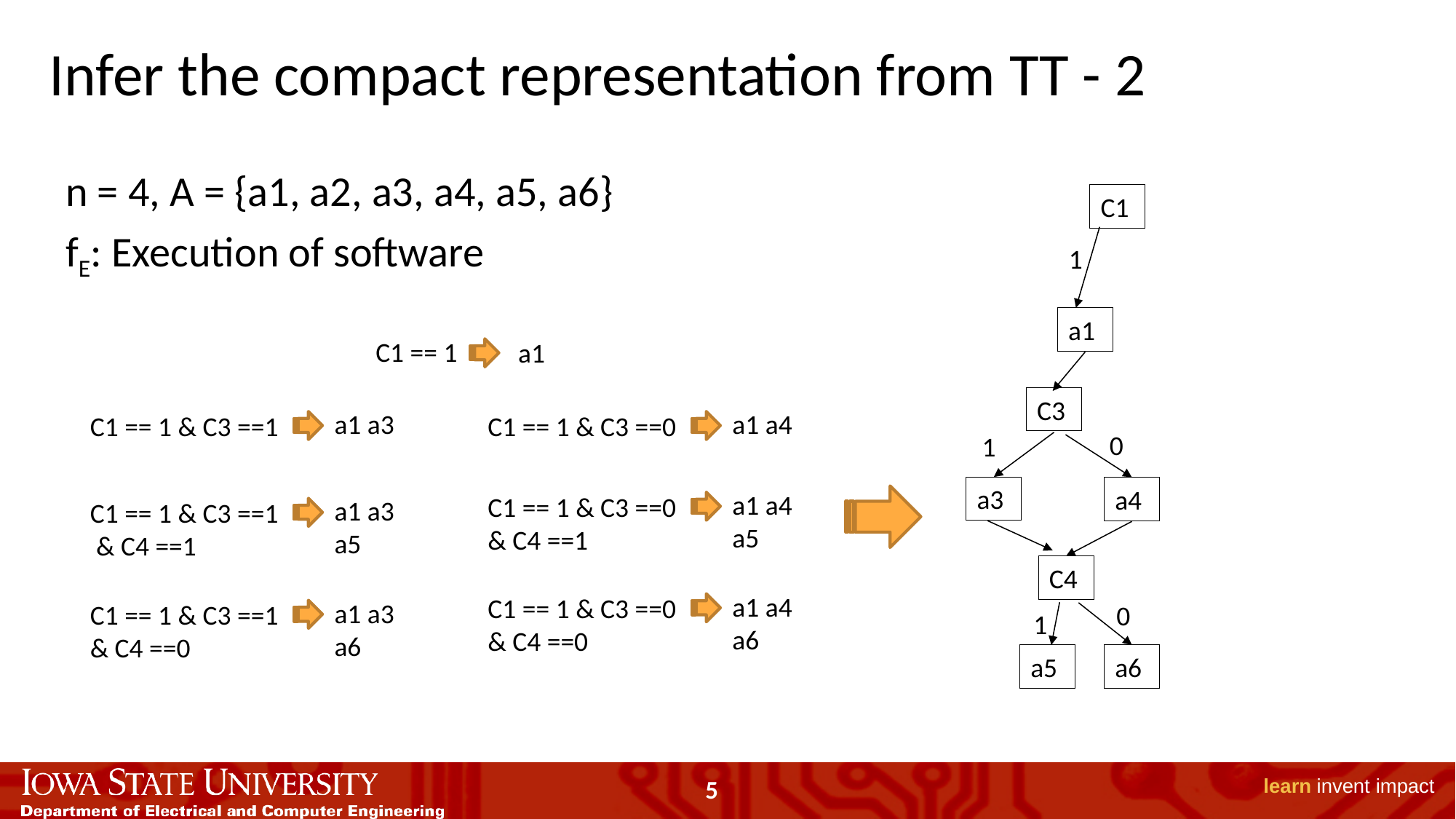

Infer the compact representation from TT - 2
n = 4, A = {a1, a2, a3, a4, a5, a6}
C1
1
a1
C3
1
a3
a4
C4
0
1
a5
a6
0
fE: Execution of software
C1 == 1
a1

a1 a3
C1 == 1 & C3 ==1

a1 a3 a5
C1 == 1 & C3 ==1
 & C4 ==1

a1 a3 a6
C1 == 1 & C3 ==1 & C4 ==0

a1 a4
C1 == 1 & C3 ==0

a1 a4 a5
C1 == 1 & C3 ==0 & C4 ==1

a1 a4 a6
C1 == 1 & C3 ==0 & C4 ==0

5